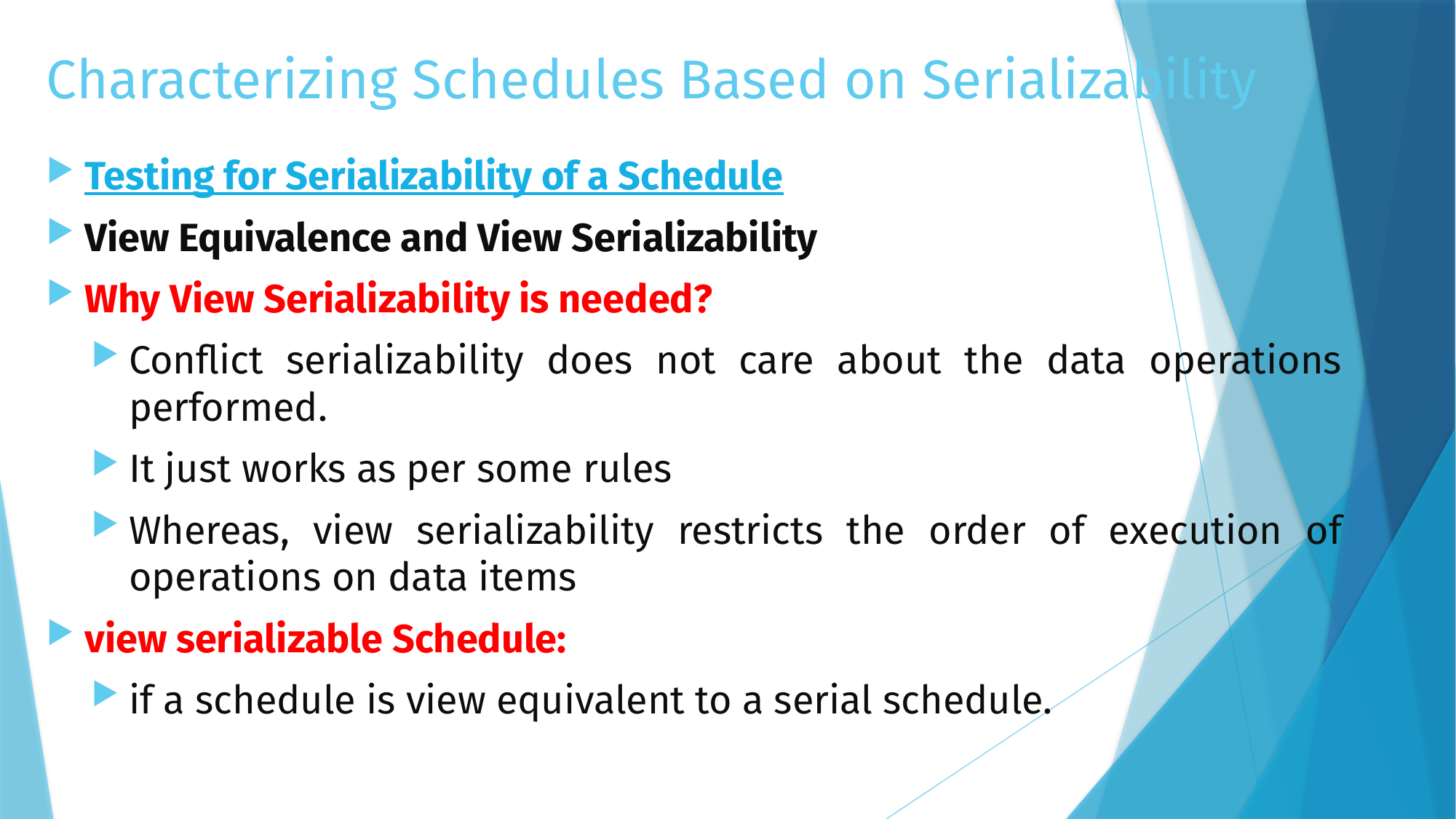

# Characterizing Schedules Based on Serializability

Testing for Serializability of a Schedule
View Equivalence and View Serializability
Why View Serializability is needed?
Conflict serializability does not care about the data operations performed.
It just works as per some rules
Whereas, view serializability restricts the order of execution of operations on data items
view serializable Schedule:
if a schedule is view equivalent to a serial schedule.